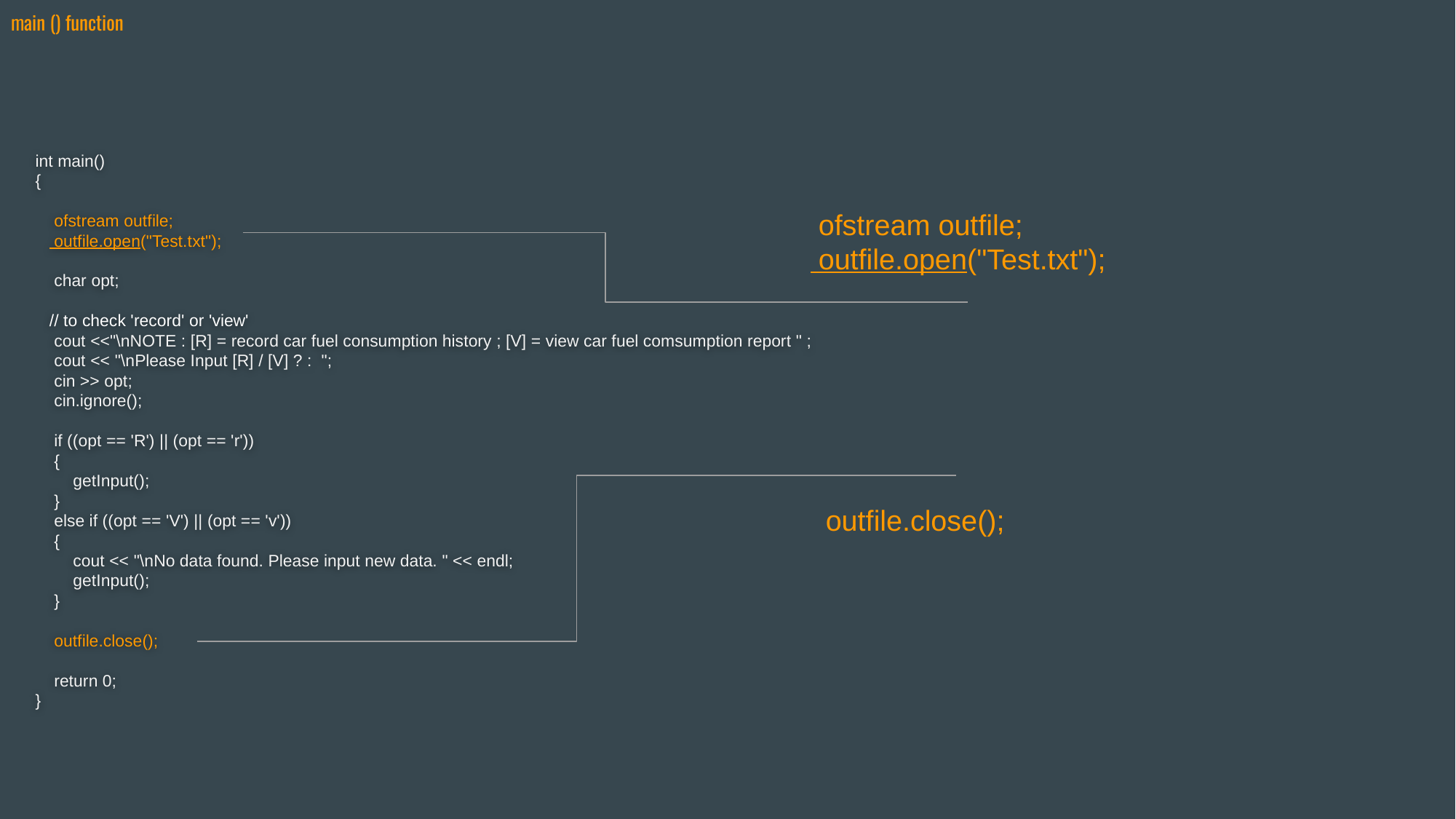

main () function
int main()
{

    ofstream outfile;
    outfile.open("Test.txt");

    char opt;

   // to check 'record' or 'view'
    cout <<"\nNOTE : [R] = record car fuel consumption history ; [V] = view car fuel comsumption report " ;
    cout << "\nPlease Input [R] / [V] ? :  ";
    cin >> opt;
    cin.ignore();

    if ((opt == 'R') || (opt == 'r'))
    {
        getInput();
    }
    else if ((opt == 'V') || (opt == 'v'))
    {
        cout << "\nNo data found. Please input new data. " << endl;
        getInput();
    }

    outfile.close();

    return 0;
}
    ofstream outfile;
    outfile.open("Test.txt");
    outfile.close();